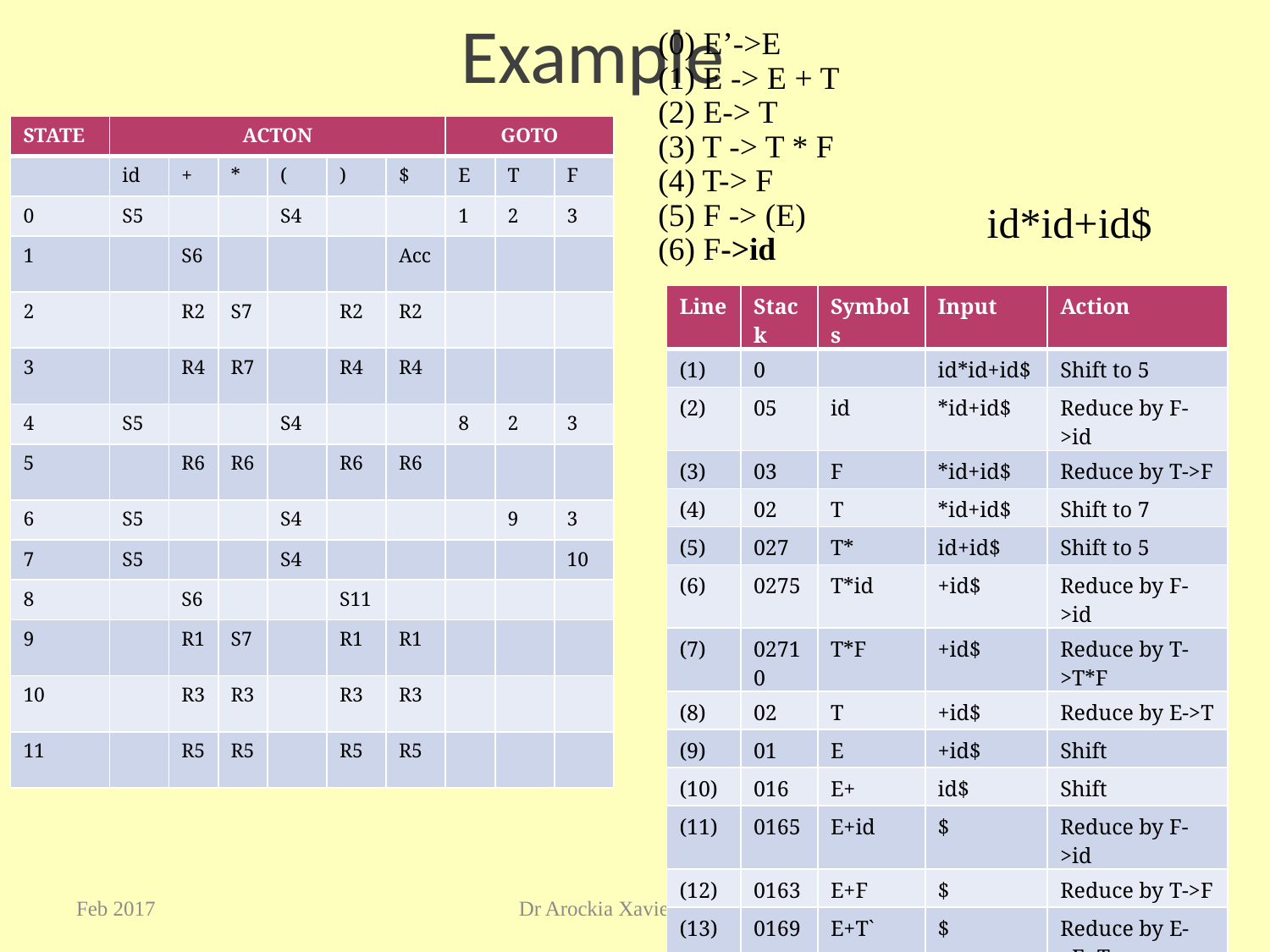

# Example
(0) E’->E
(1) E -> E + T
(2) E-> T
(3) T -> T * F
(4) T-> F
(5) F -> (E)
(6) F->id
| STATE | ACTON |  |  |  |  |  | GOTO |  |  |
| --- | --- | --- | --- | --- | --- | --- | --- | --- | --- |
|  | id | + | \* | ( | ) | $ | E | T | F |
| 0 | S5 |  |  | S4 |  |  | 1 | 2 | 3 |
| 1 |  | S6 |  |  |  | Acc |  |  |  |
| 2 |  | R2 | S7 |  | R2 | R2 |  |  |  |
| 3 |  | R4 | R7 |  | R4 | R4 |  |  |  |
| 4 | S5 |  |  | S4 |  |  | 8 | 2 | 3 |
| 5 |  | R6 | R6 |  | R6 | R6 |  |  |  |
| 6 | S5 |  |  | S4 |  |  |  | 9 | 3 |
| 7 | S5 |  |  | S4 |  |  |  |  | 10 |
| 8 |  | S6 |  |  | S11 |  |  |  |  |
| 9 |  | R1 | S7 |  | R1 | R1 |  |  |  |
| 10 |  | R3 | R3 |  | R3 | R3 |  |  |  |
| 11 |  | R5 | R5 |  | R5 | R5 |  |  |  |
id*id+id$
| Line | Stack | Symbols | Input | Action |
| --- | --- | --- | --- | --- |
| (1) | 0 |  | id\*id+id$ | Shift to 5 |
| (2) | 05 | id | \*id+id$ | Reduce by F->id |
| (3) | 03 | F | \*id+id$ | Reduce by T->F |
| (4) | 02 | T | \*id+id$ | Shift to 7 |
| (5) | 027 | T\* | id+id$ | Shift to 5 |
| (6) | 0275 | T\*id | +id$ | Reduce by F->id |
| (7) | 02710 | T\*F | +id$ | Reduce by T->T\*F |
| (8) | 02 | T | +id$ | Reduce by E->T |
| (9) | 01 | E | +id$ | Shift |
| (10) | 016 | E+ | id$ | Shift |
| (11) | 0165 | E+id | $ | Reduce by F->id |
| (12) | 0163 | E+F | $ | Reduce by T->F |
| (13) | 0169 | E+T` | $ | Reduce by E->E+T |
| (14) | 01 | E | $ | accept |
Feb 2017
Dr Arockia Xavier Annie R
80